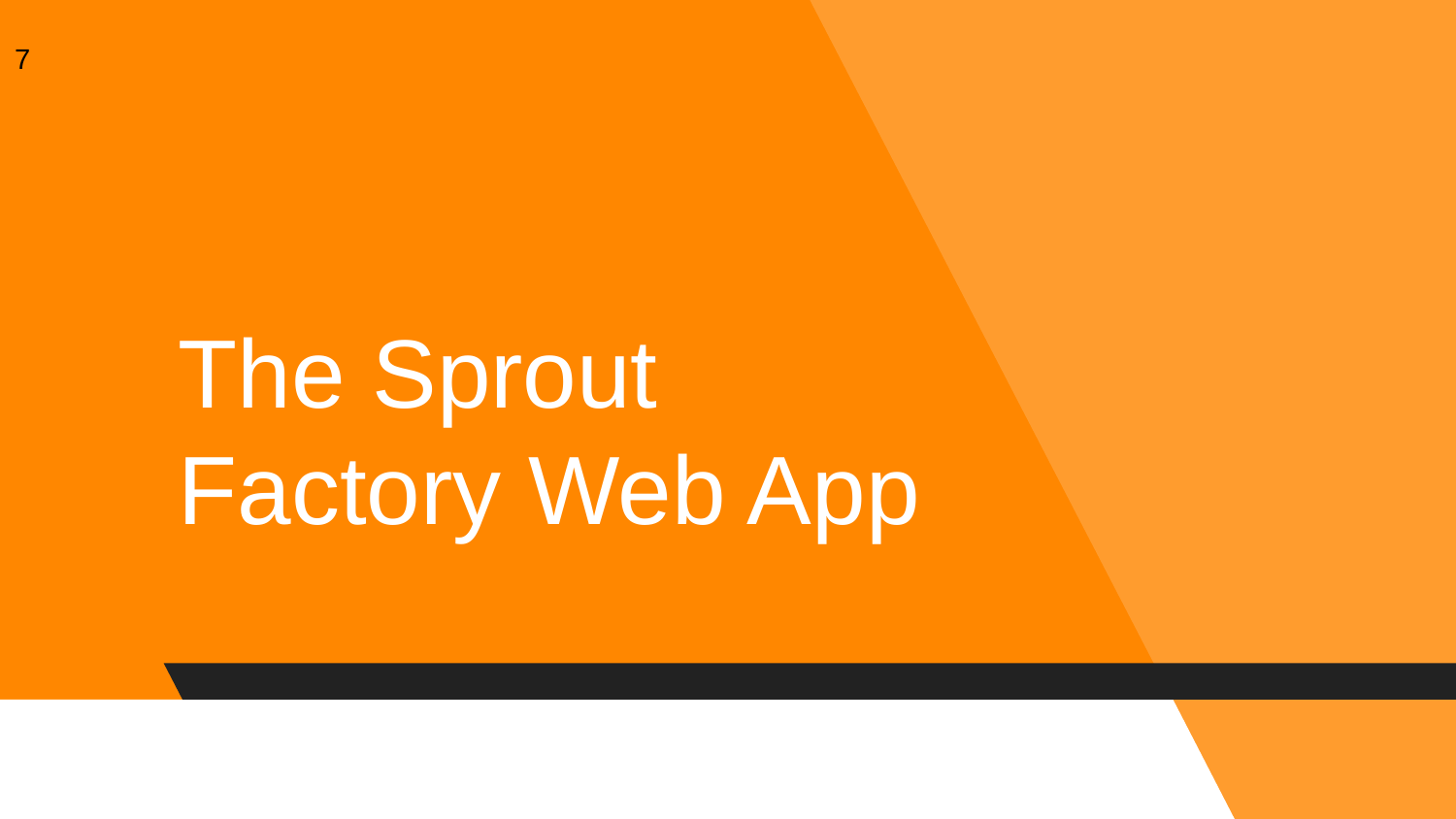

7
# The Sprout Factory Web App